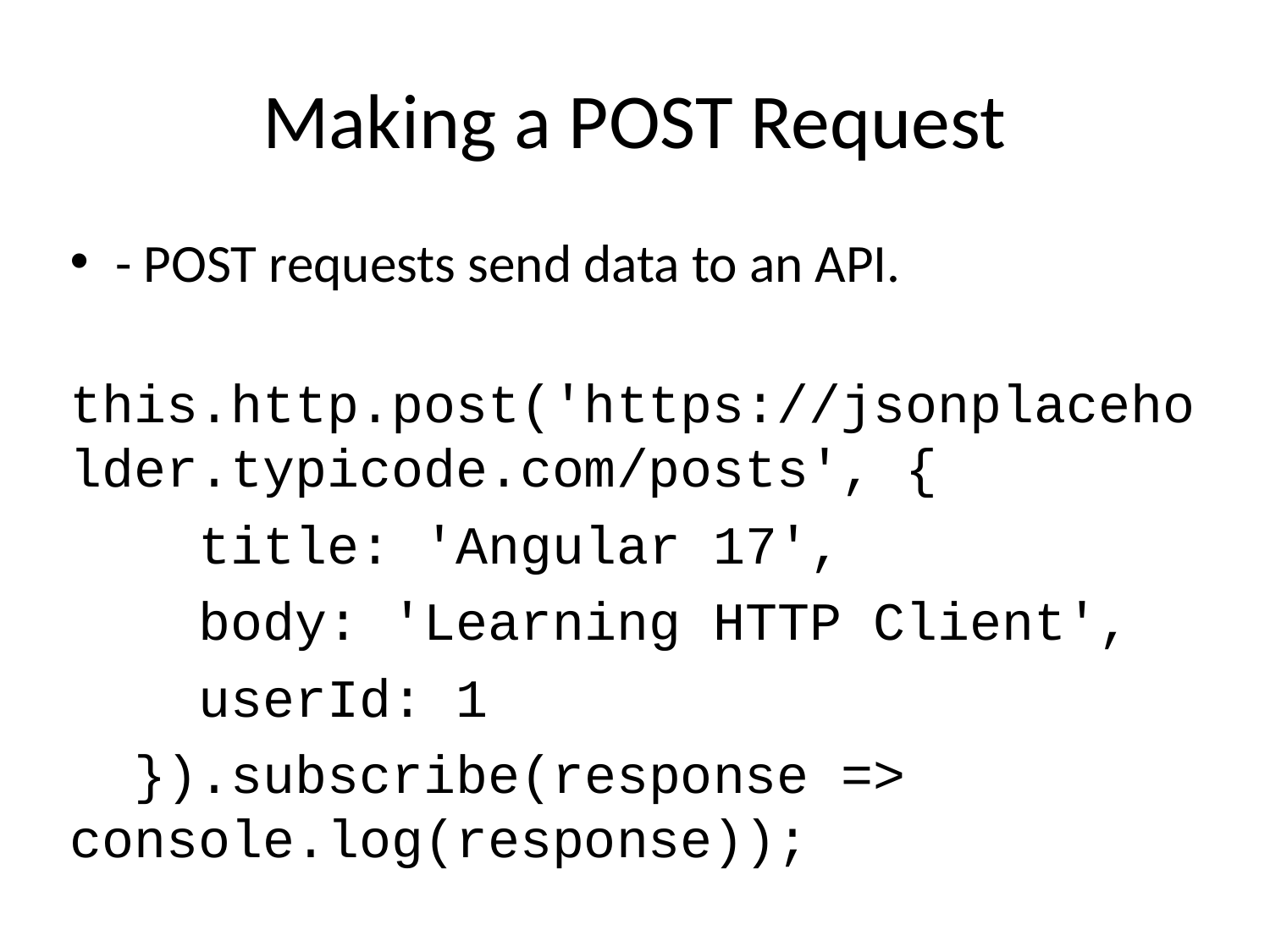

# Making a POST Request
- POST requests send data to an API.
  this.http.post('https://jsonplaceholder.typicode.com/posts', {
    title: 'Angular 17',
    body: 'Learning HTTP Client',
    userId: 1
  }).subscribe(response => console.log(response));